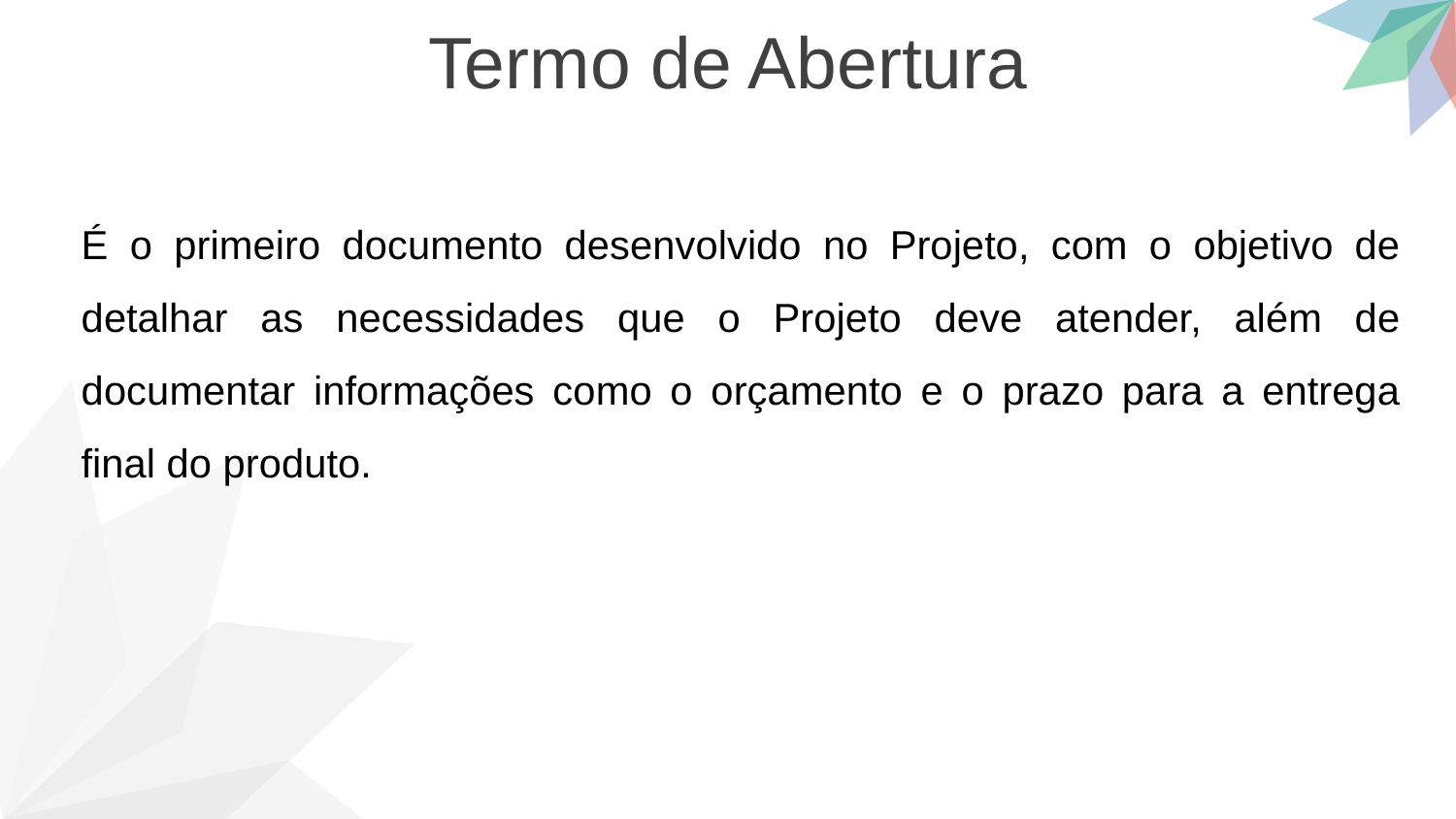

Termo de Abertura
É o primeiro documento desenvolvido no Projeto, com o objetivo de detalhar as necessidades que o Projeto deve atender, além de documentar informações como o orçamento e o prazo para a entrega final do produto.